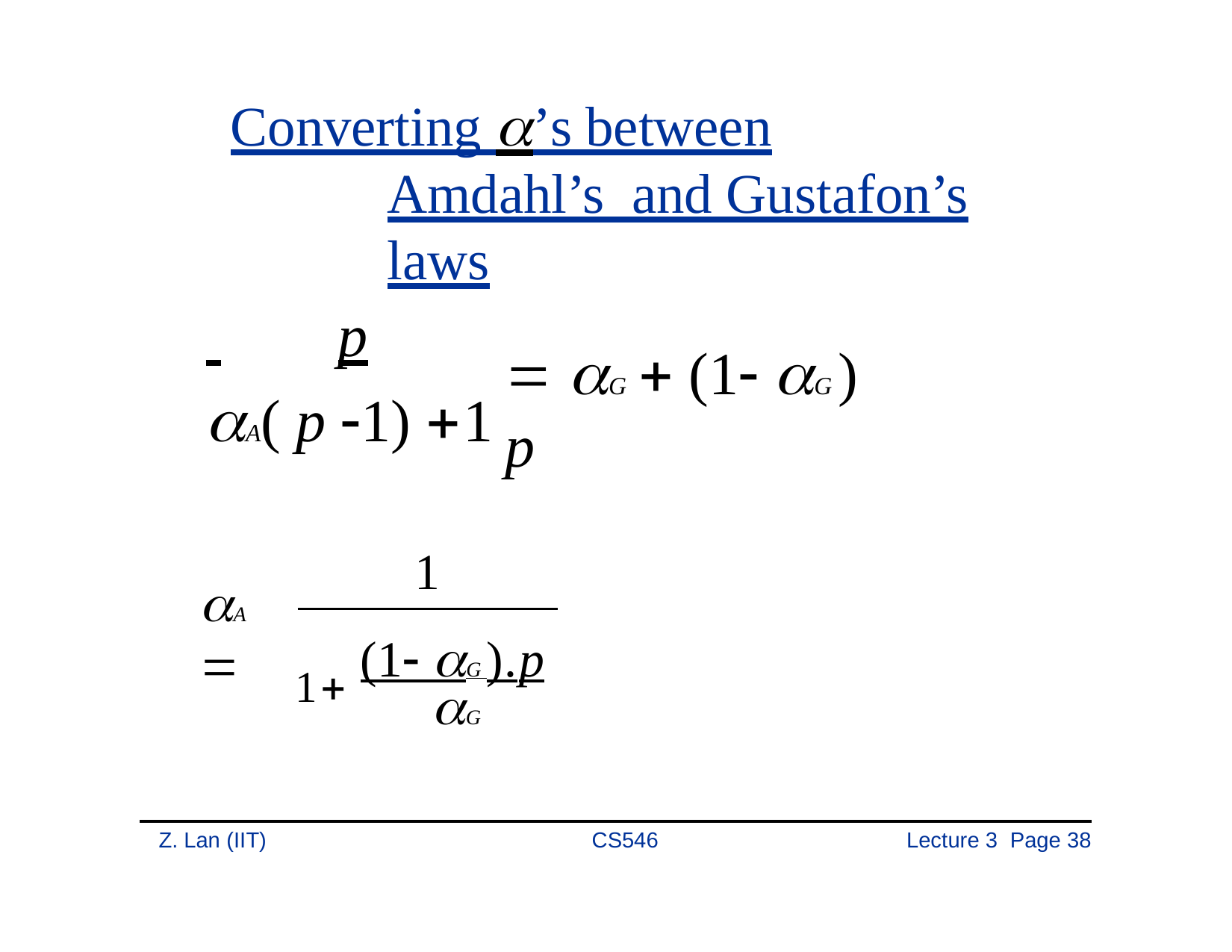

Converting α’s between Amdahl’s  and Gustafon’s laws
 	p
αA( p −1) +1
= αG  + (1− αG ) p
1
αA  =
1+ (1− αG ).p

αG

Z. Lan (IIT)
CS546
Lecture 3  Page 38